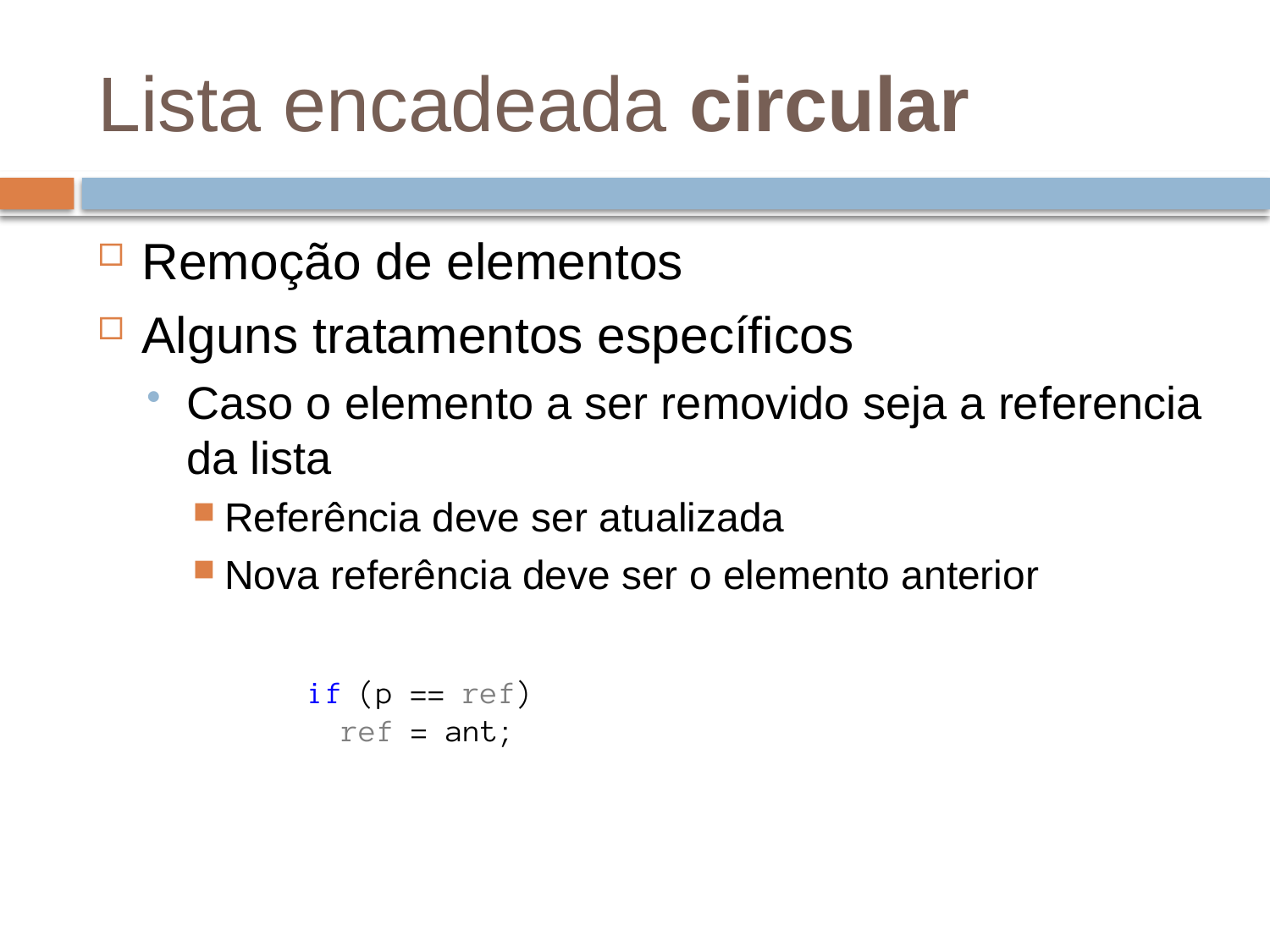

# Lista encadeada circular
Remoção de elementos
Alguns tratamentos específicos
Caso o elemento a ser removido seja a referencia da lista
Referência deve ser atualizada
Nova referência deve ser o elemento anterior

if (p == ref)
  ref = ant;